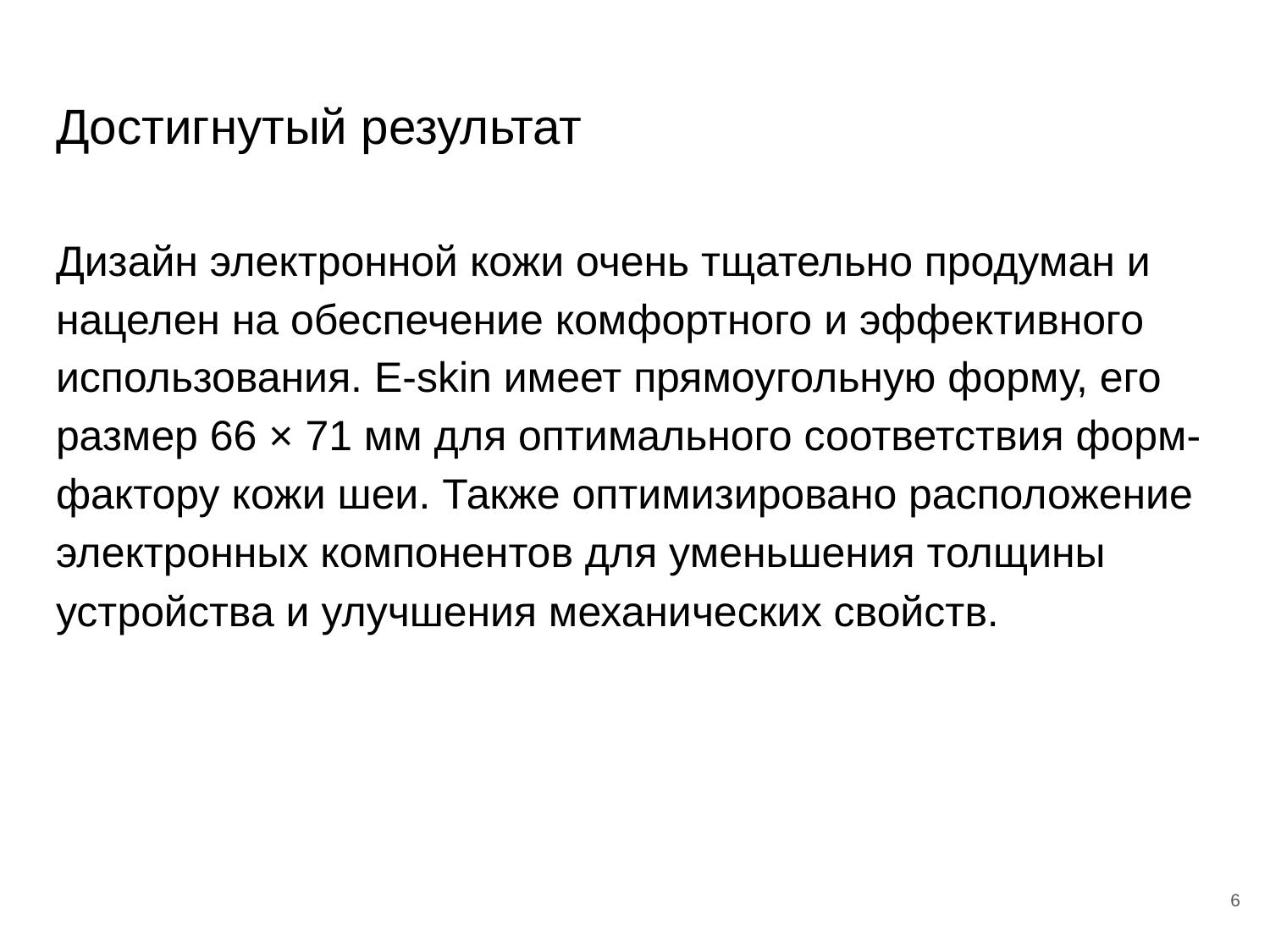

# Достигнутый результат
Дизайн электронной кожи очень тщательно продуман и нацелен на обеспечение комфортного и эффективного использования. E-skin имеет прямоугольную форму, его размер 66 × 71 мм для оптимального соответствия форм-фактору кожи шеи. Также оптимизировано расположение электронных компонентов для уменьшения толщины устройства и улучшения механических свойств.
6